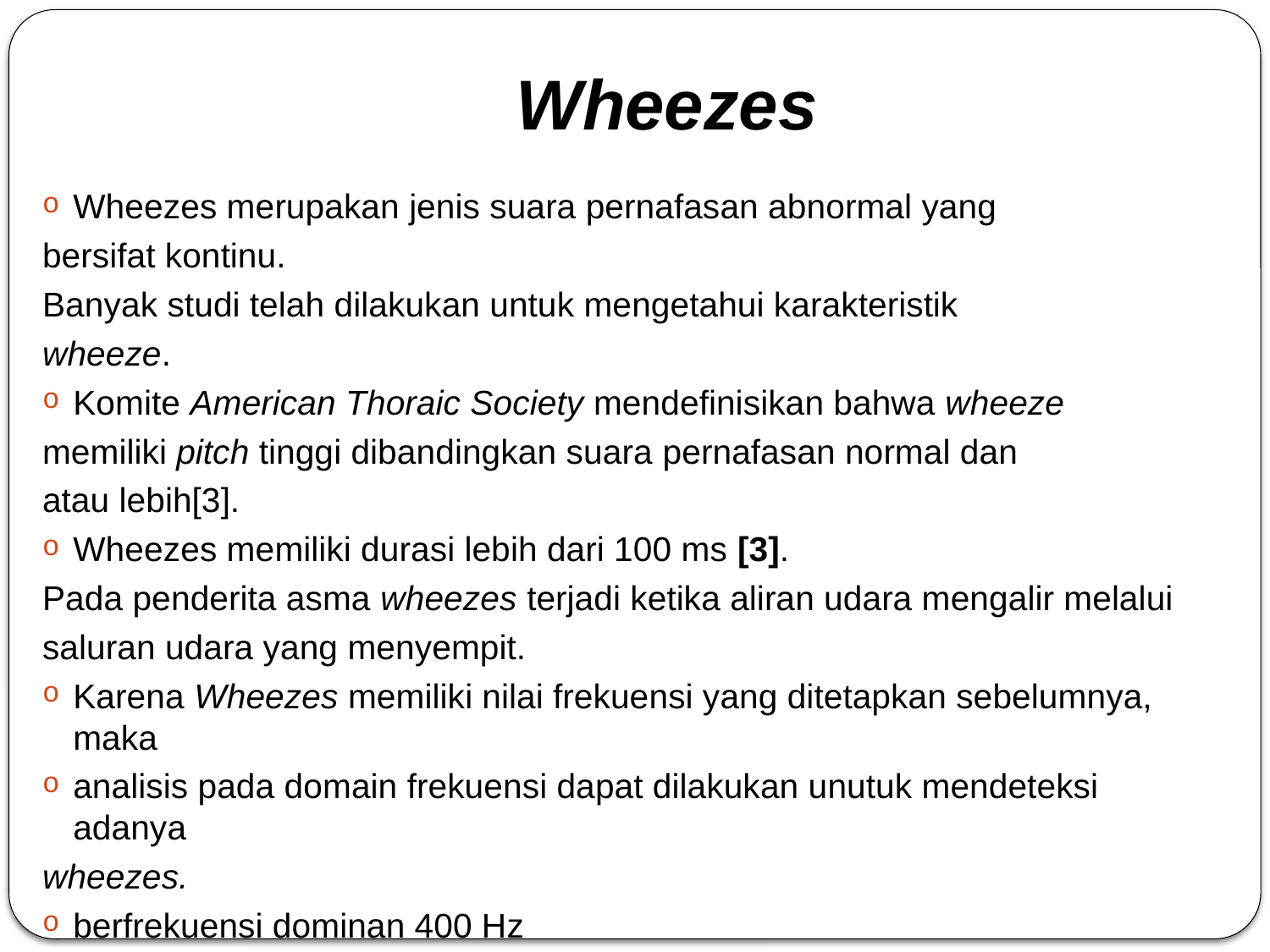

# Wheezes
Wheezes merupakan jenis suara pernafasan abnormal yang
bersifat kontinu.
Banyak studi telah dilakukan untuk mengetahui karakteristik
wheeze.
Komite American Thoraic Society mendefinisikan bahwa wheeze
memiliki pitch tinggi dibandingkan suara pernafasan normal dan
atau lebih[3].
Wheezes memiliki durasi lebih dari 100 ms [3].
Pada penderita asma wheezes terjadi ketika aliran udara mengalir melalui
saluran udara yang menyempit.
Karena Wheezes memiliki nilai frekuensi yang ditetapkan sebelumnya, maka
analisis pada domain frekuensi dapat dilakukan unutuk mendeteksi adanya
wheezes.
berfrekuensi dominan 400 Hz